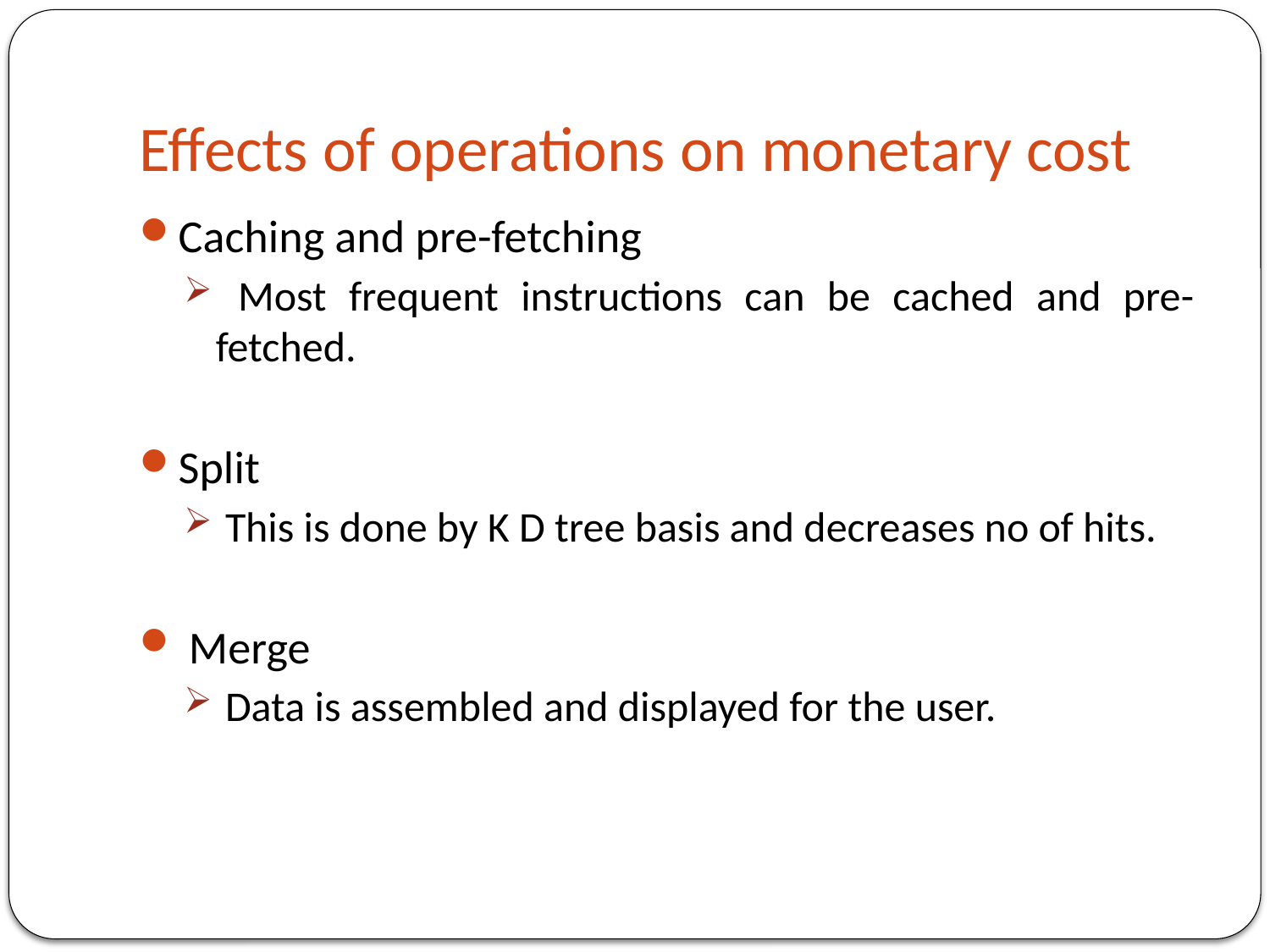

# Effects of operations on monetary cost
Caching and pre-fetching
 Most frequent instructions can be cached and pre-fetched.

Split
 This is done by K D tree basis and decreases no of hits.

 Merge
 Data is assembled and displayed for the user.